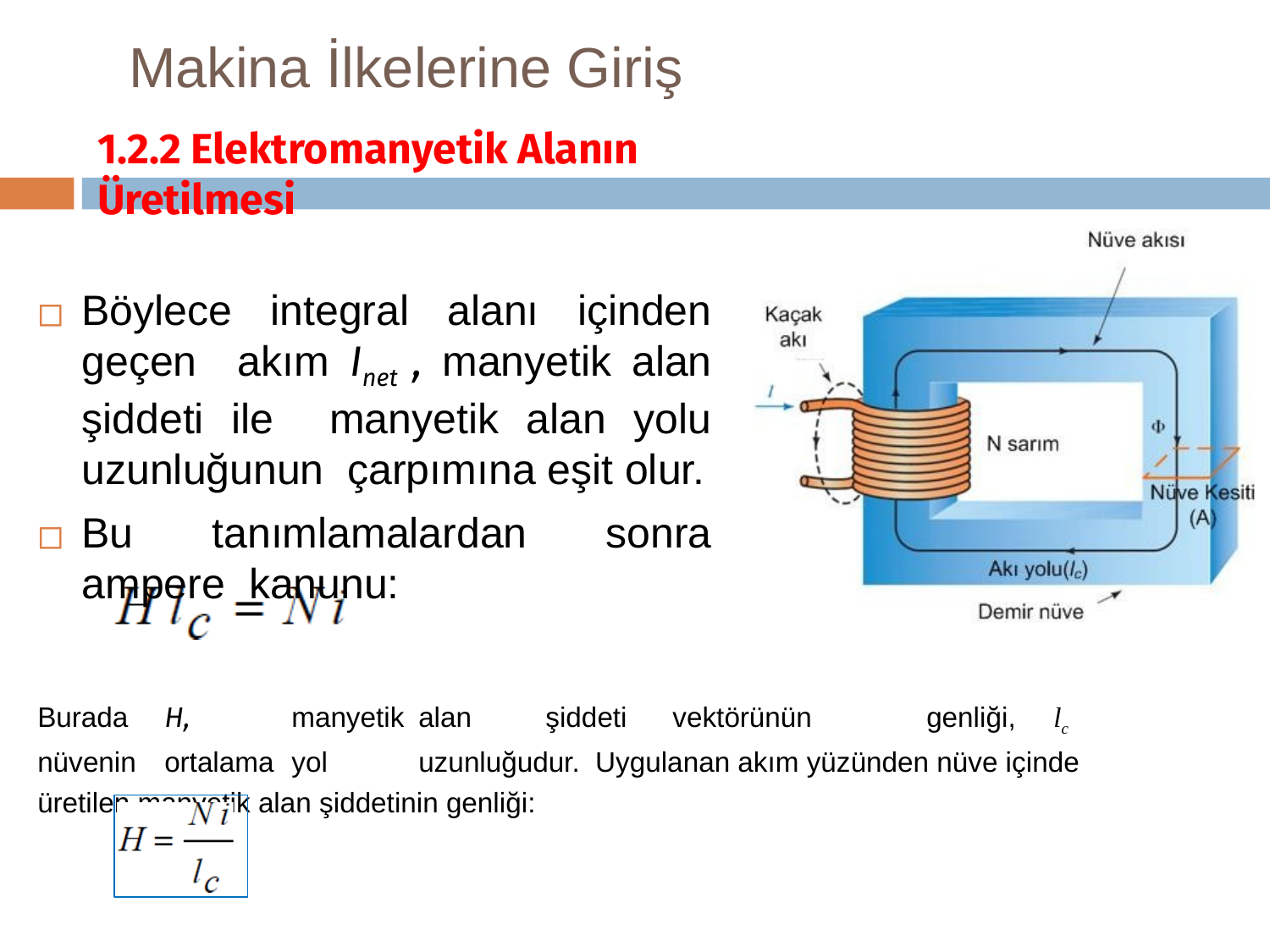

# Makina İlkelerine Giriş
1.2.2 Elektromanyetik Alanın Üretilmesi

Böylece integral alanı içinden geçen  akım Inet , manyetik alan şiddeti ile  manyetik alan yolu uzunluğunun  çarpımına eşit olur.
Bu tanımlamalardan sonra ampere  kanunu:

Burada	H,	manyetik	alan	şiddeti	vektörünün	genliği,	lc   nüvenin	ortalama	yol	uzunluğudur.  Uygulanan akım yüzünden nüve içinde üretilen manyetik alan şiddetinin genliği: